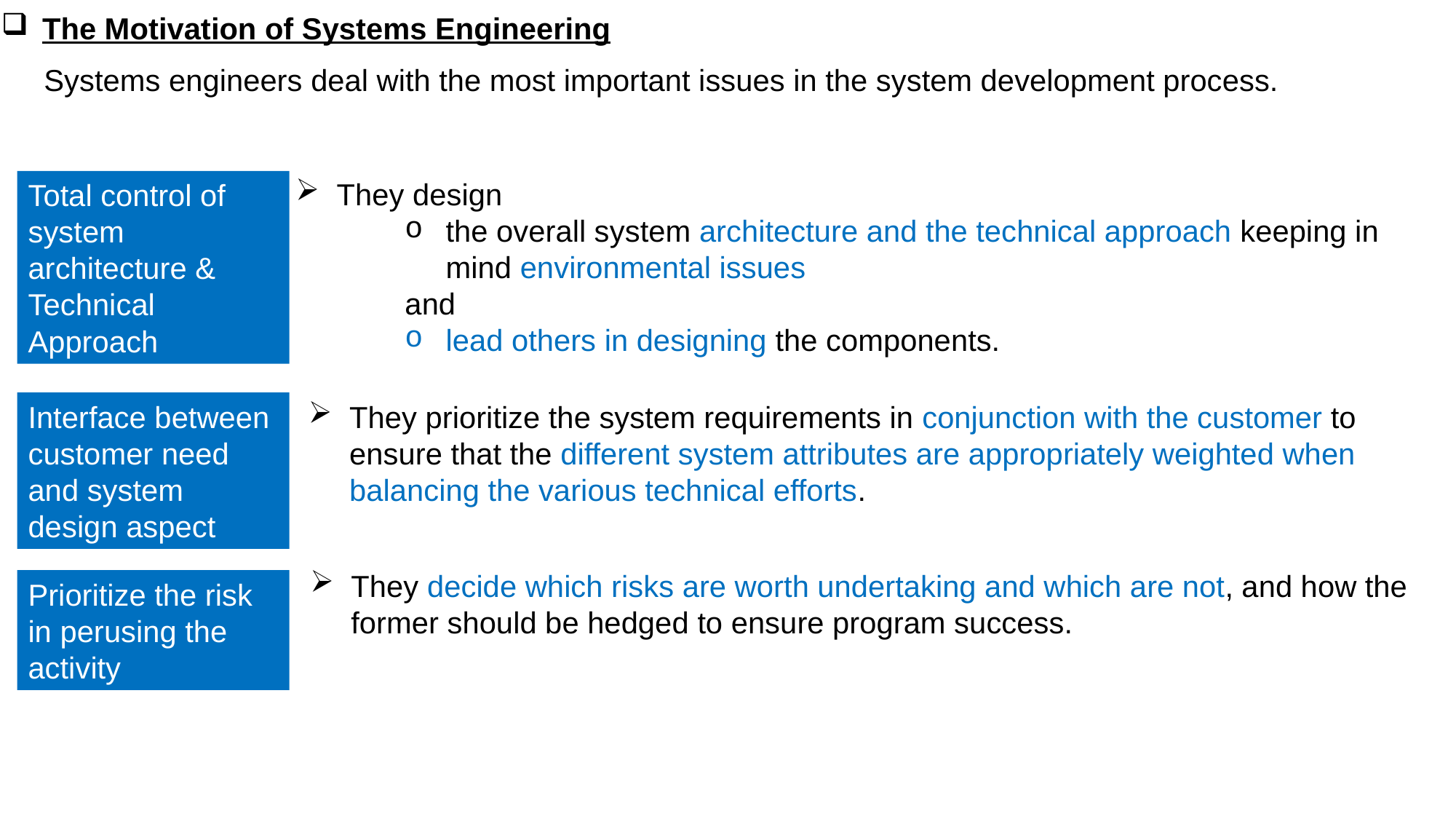

The Motivation of Systems Engineering
Systems engineers deal with the most important issues in the system development process.
They design
the overall system architecture and the technical approach keeping in mind environmental issues
and
lead others in designing the components.
Total control of system architecture & Technical Approach
Interface between customer need and system design aspect
They prioritize the system requirements in conjunction with the customer to ensure that the different system attributes are appropriately weighted when balancing the various technical efforts.
They decide which risks are worth undertaking and which are not, and how the former should be hedged to ensure program success.
Prioritize the risk in perusing the activity